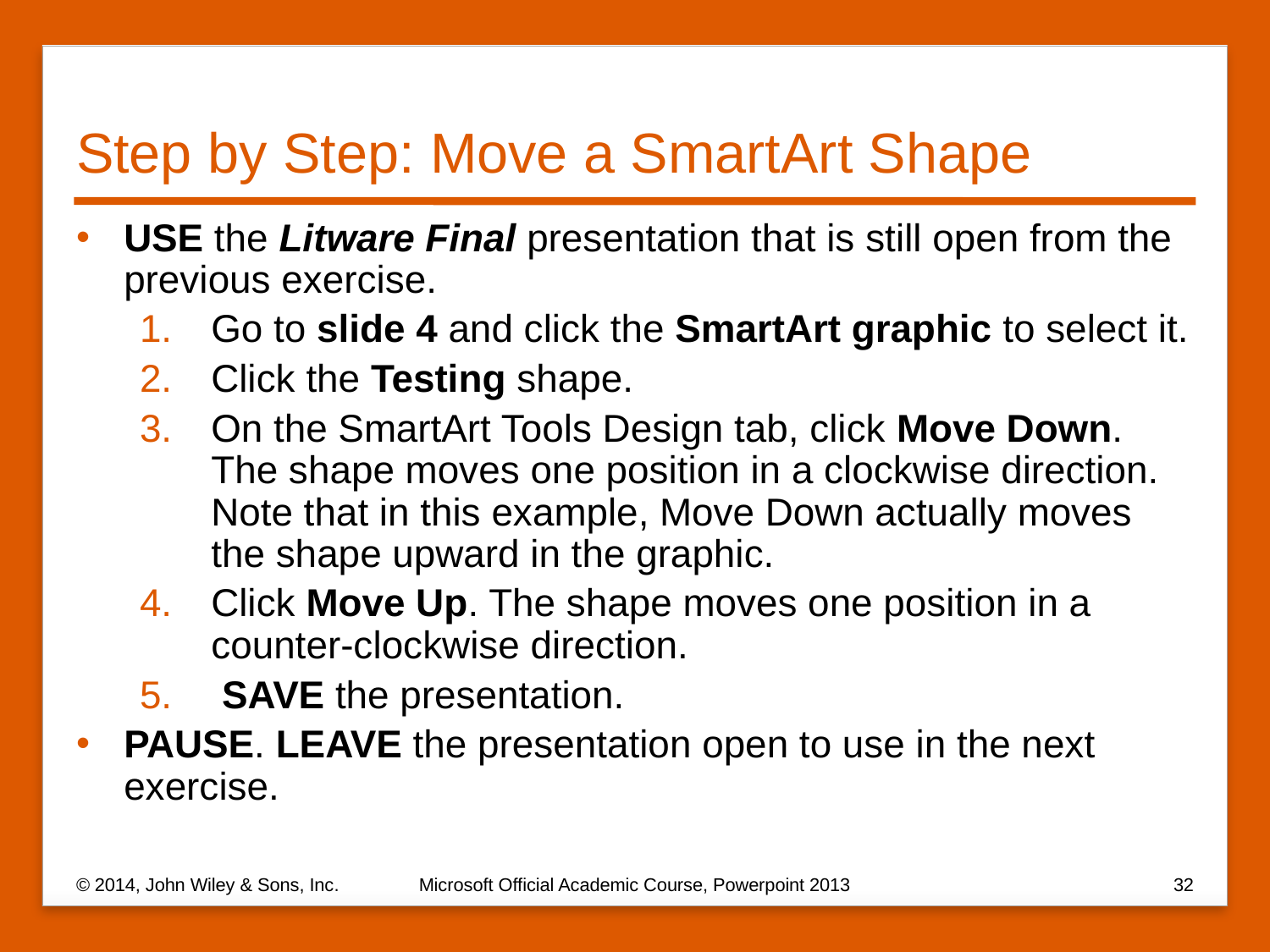

# Step by Step: Move a SmartArt Shape
USE the Litware Final presentation that is still open from the previous exercise.
Go to slide 4 and click the SmartArt graphic to select it.
Click the Testing shape.
On the SmartArt Tools Design tab, click Move Down. The shape moves one position in a clockwise direction. Note that in this example, Move Down actually moves the shape upward in the graphic.
Click Move Up. The shape moves one position in a counter-clockwise direction.
 SAVE the presentation.
PAUSE. LEAVE the presentation open to use in the next exercise.
© 2014, John Wiley & Sons, Inc.
Microsoft Official Academic Course, Powerpoint 2013
32